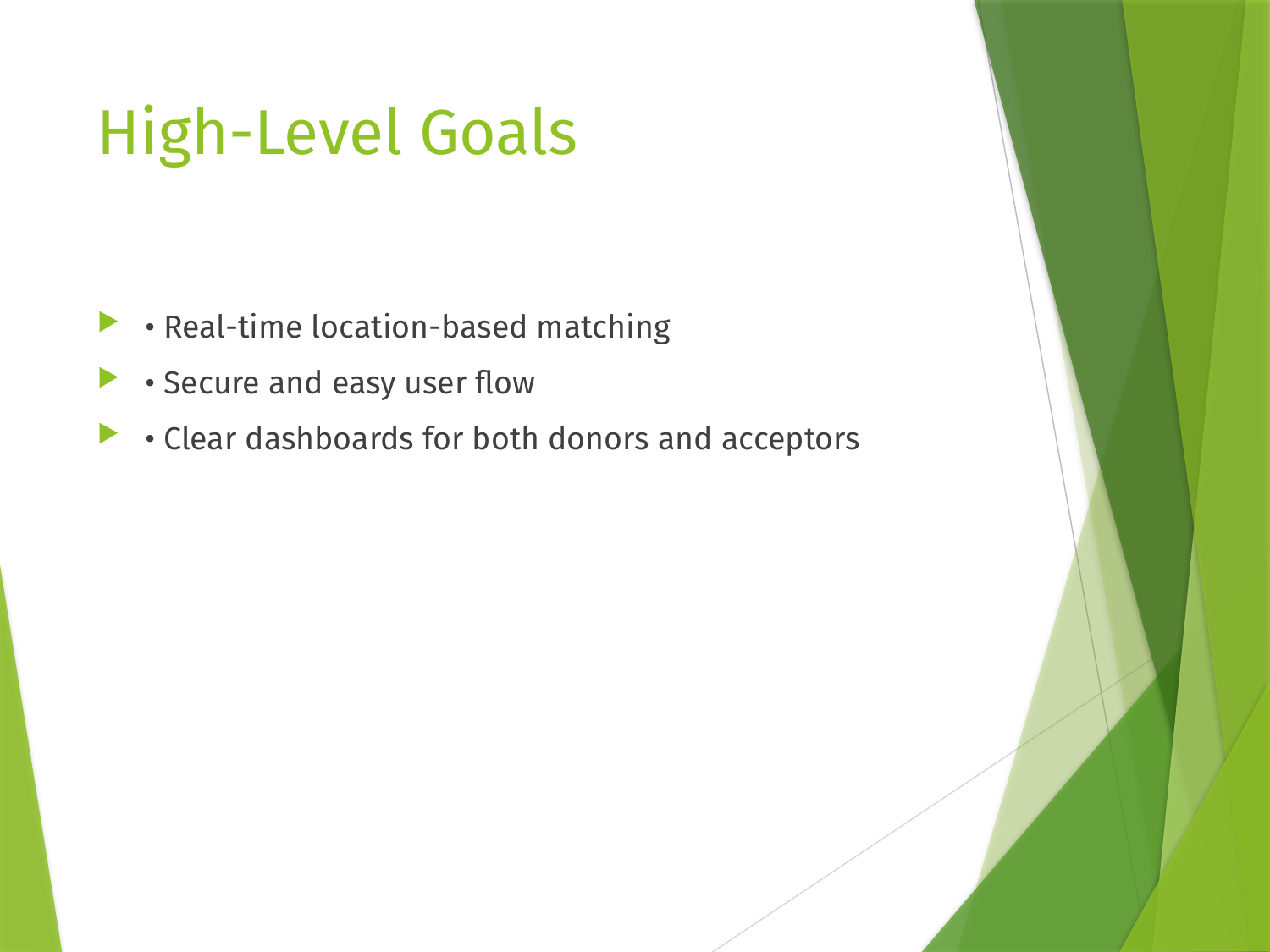

# High-Level Goals
• Real-time location-based matching
• Secure and easy user flow
• Clear dashboards for both donors and acceptors